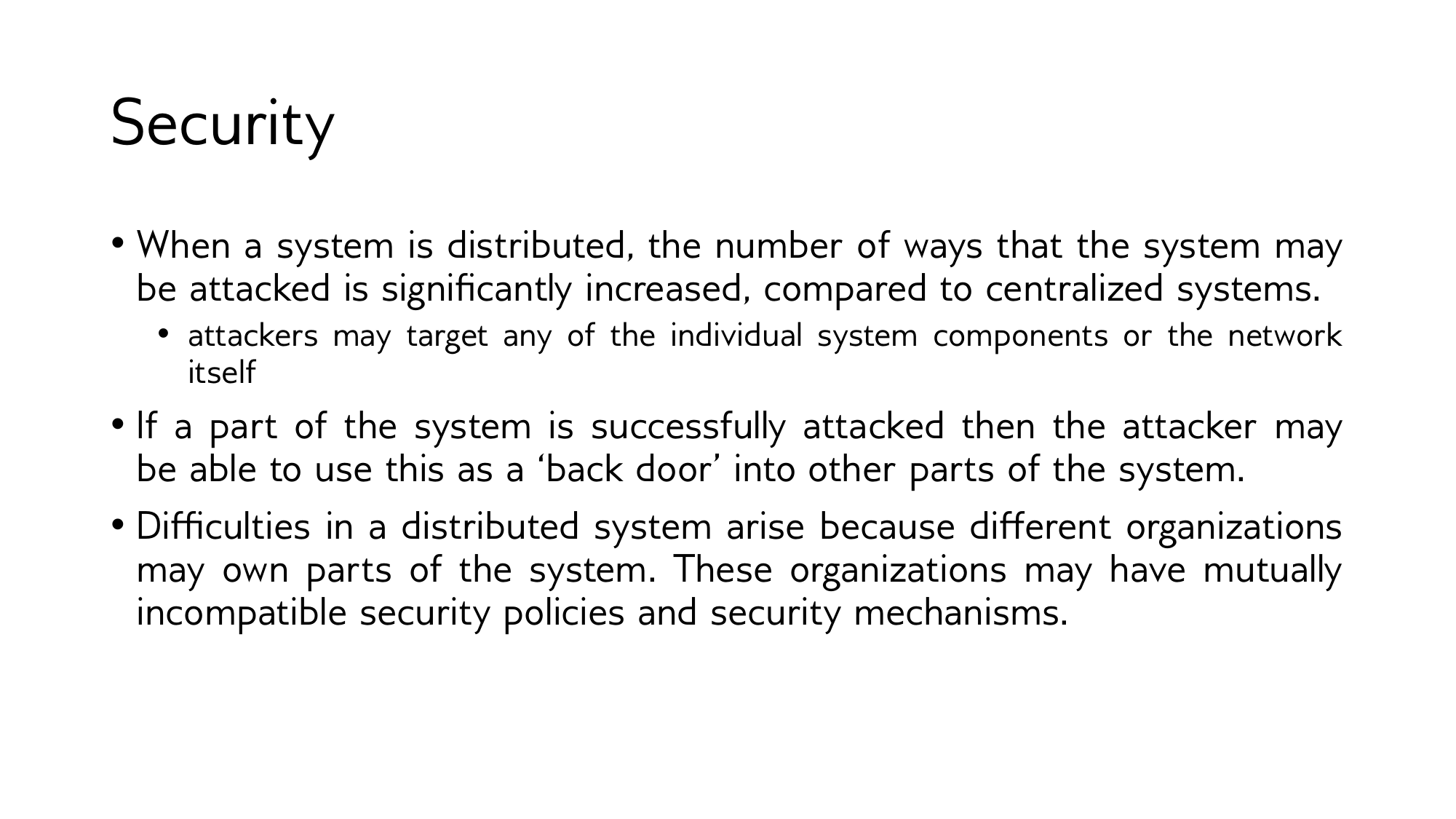

# Security
When a system is distributed, the number of ways that the system may be attacked is significantly increased, compared to centralized systems.
attackers may target any of the individual system components or the network itself
If a part of the system is successfully attacked then the attacker may be able to use this as a ‘back door’ into other parts of the system.
Difficulties in a distributed system arise because different organizations may own parts of the system. These organizations may have mutually incompatible security policies and security mechanisms.